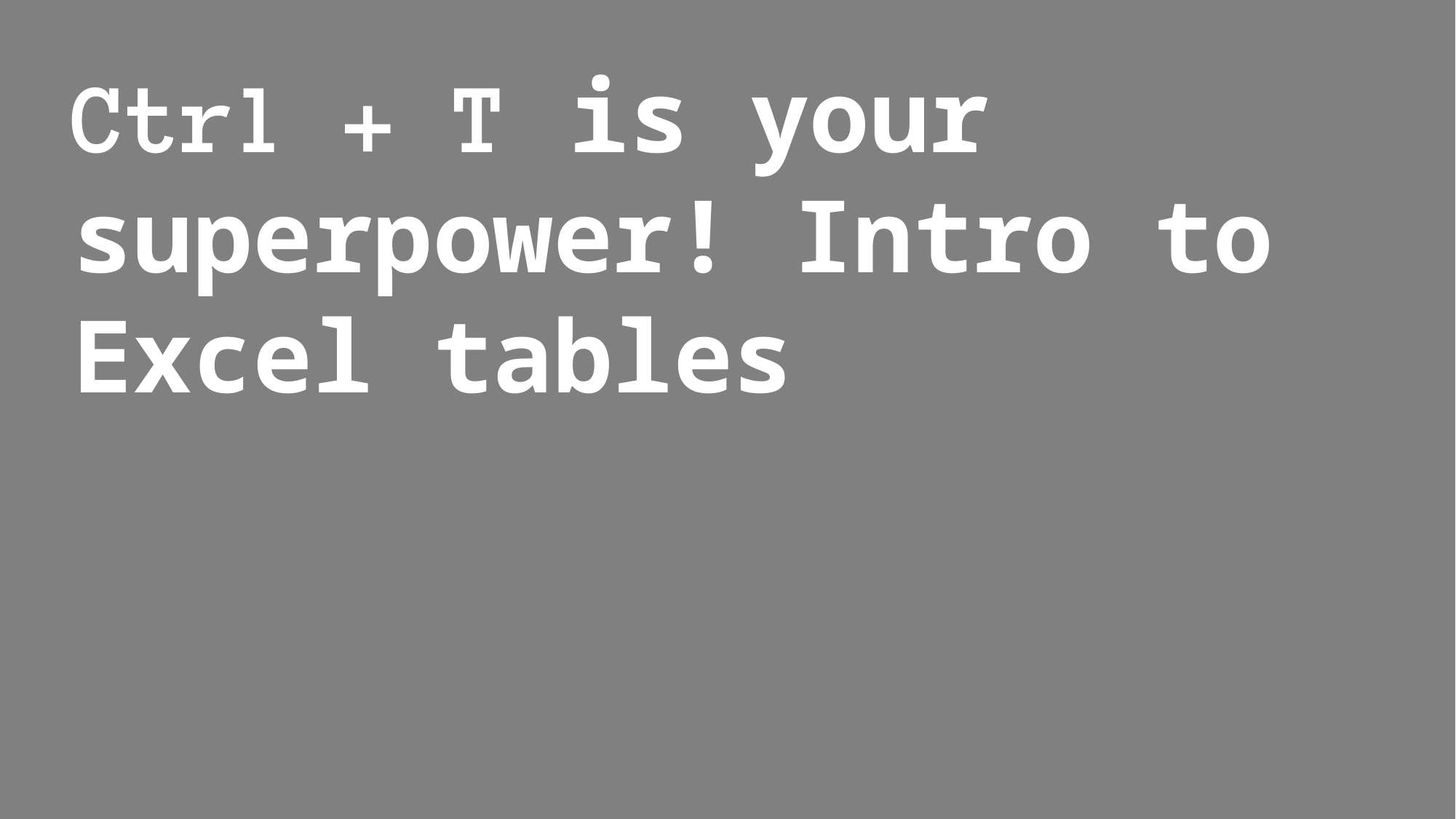

Ctrl + T is your superpower! Intro to Excel tables